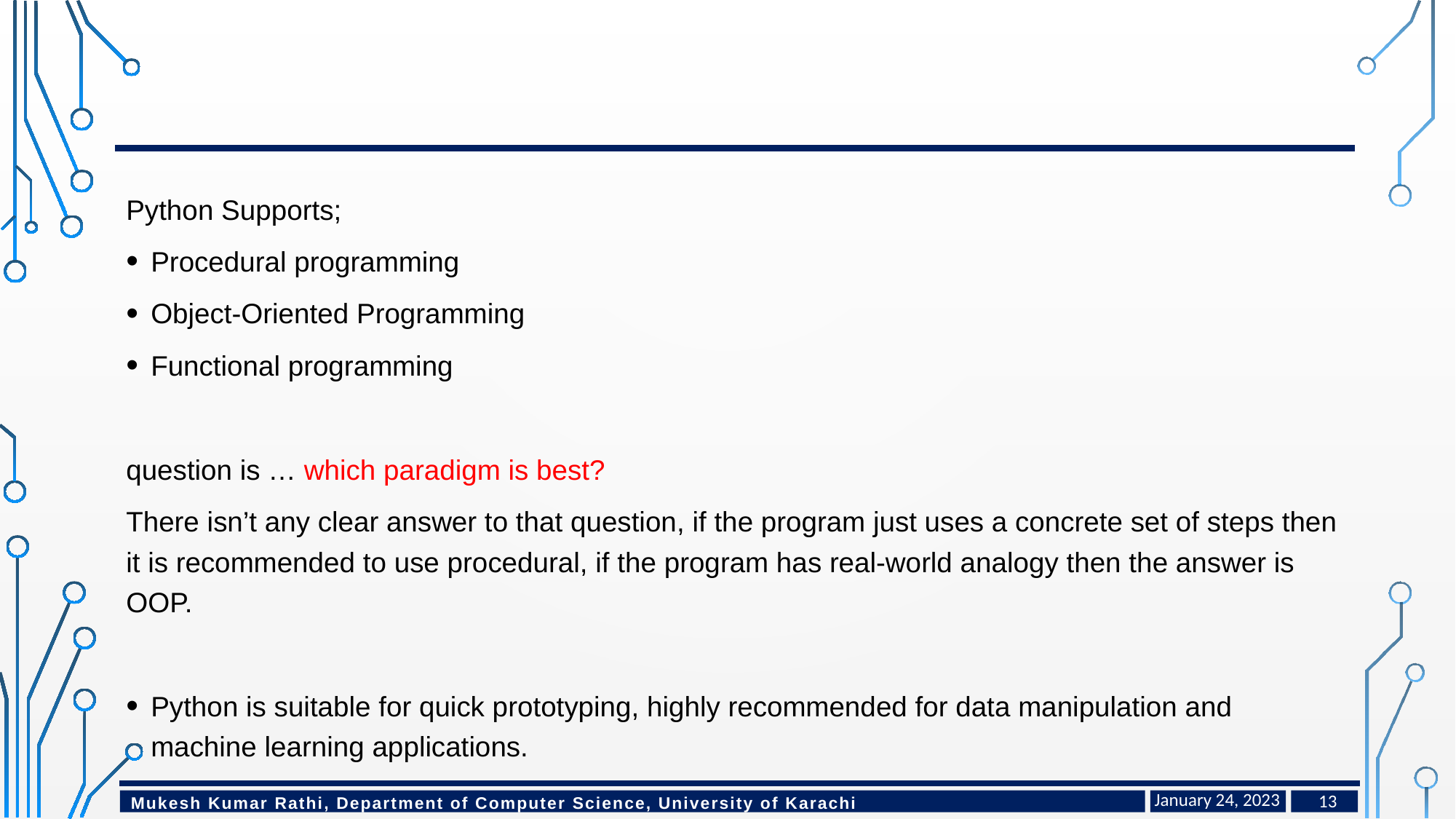

#
Python Supports;
Procedural programming
Object-Oriented Programming
Functional programming

question is … which paradigm is best?
There isn’t any clear answer to that question, if the program just uses a concrete set of steps then it is recommended to use procedural, if the program has real-world analogy then the answer is OOP.

Python is suitable for quick prototyping, highly recommended for data manipulation and machine learning applications.

January 24, 2023
13